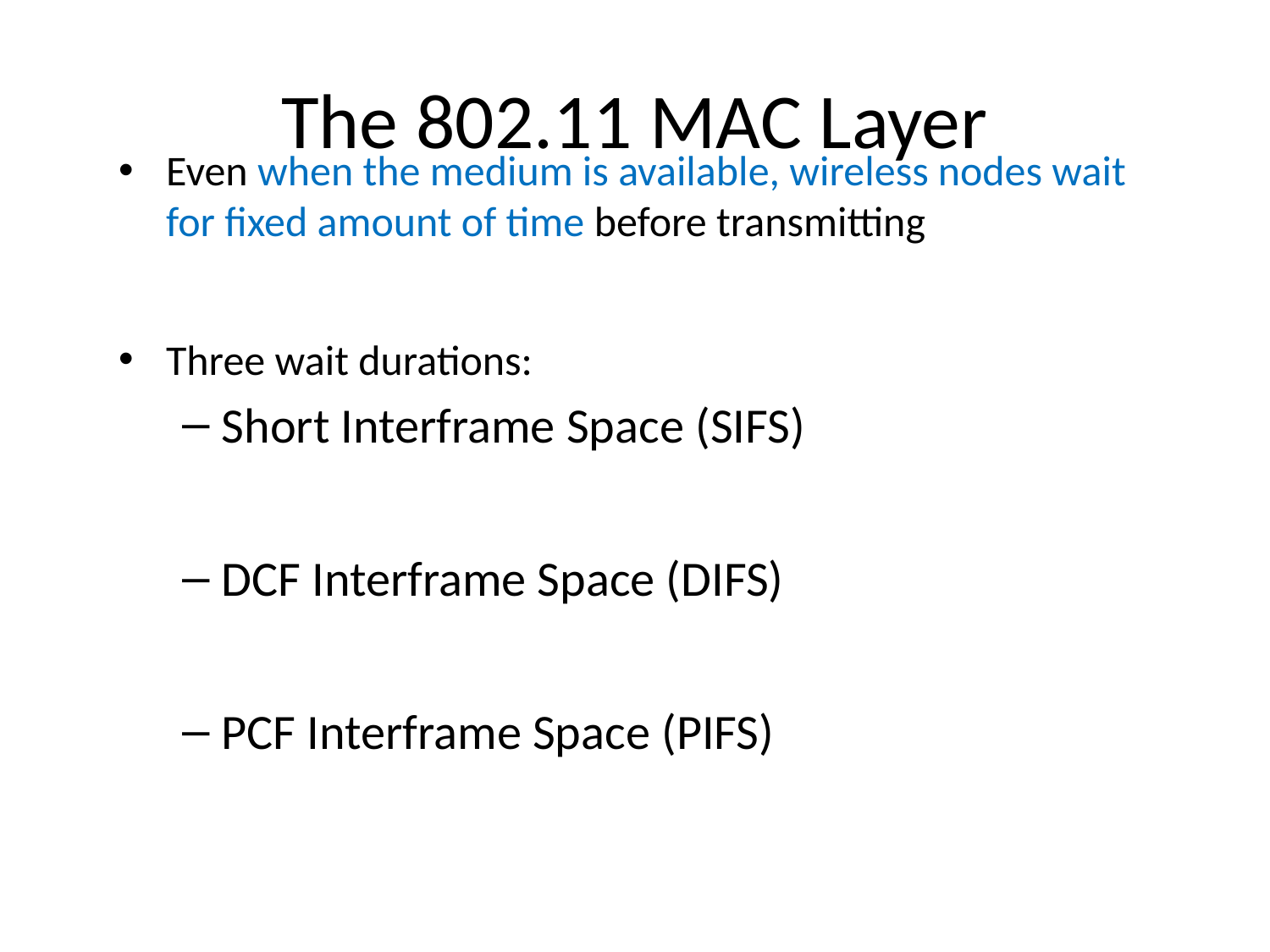

# The 802.11 MAC Layer
Even when the medium is available, wireless nodes wait for fixed amount of time before transmitting

Three wait durations:
Short Interframe Space (SIFS)

DCF Interframe Space (DIFS)

PCF Interframe Space (PIFS)